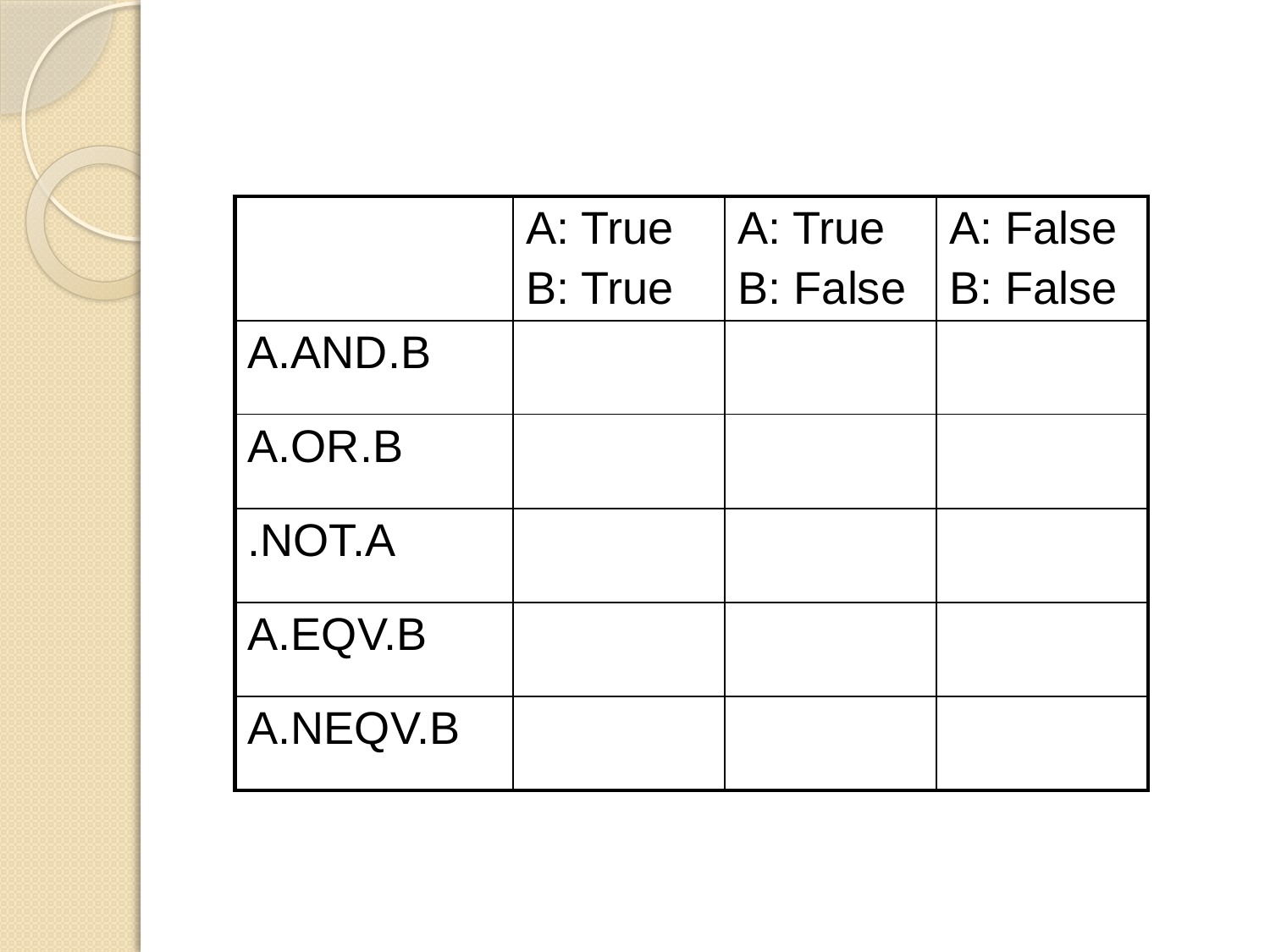

|  | A: True B: True | A: True B: False | A: False B: False |
| --- | --- | --- | --- |
| A.AND.B |  |  |  |
| A.OR.B |  |  |  |
| .NOT.A |  |  |  |
| A.EQV.B |  |  |  |
| A.NEQV.B |  |  |  |